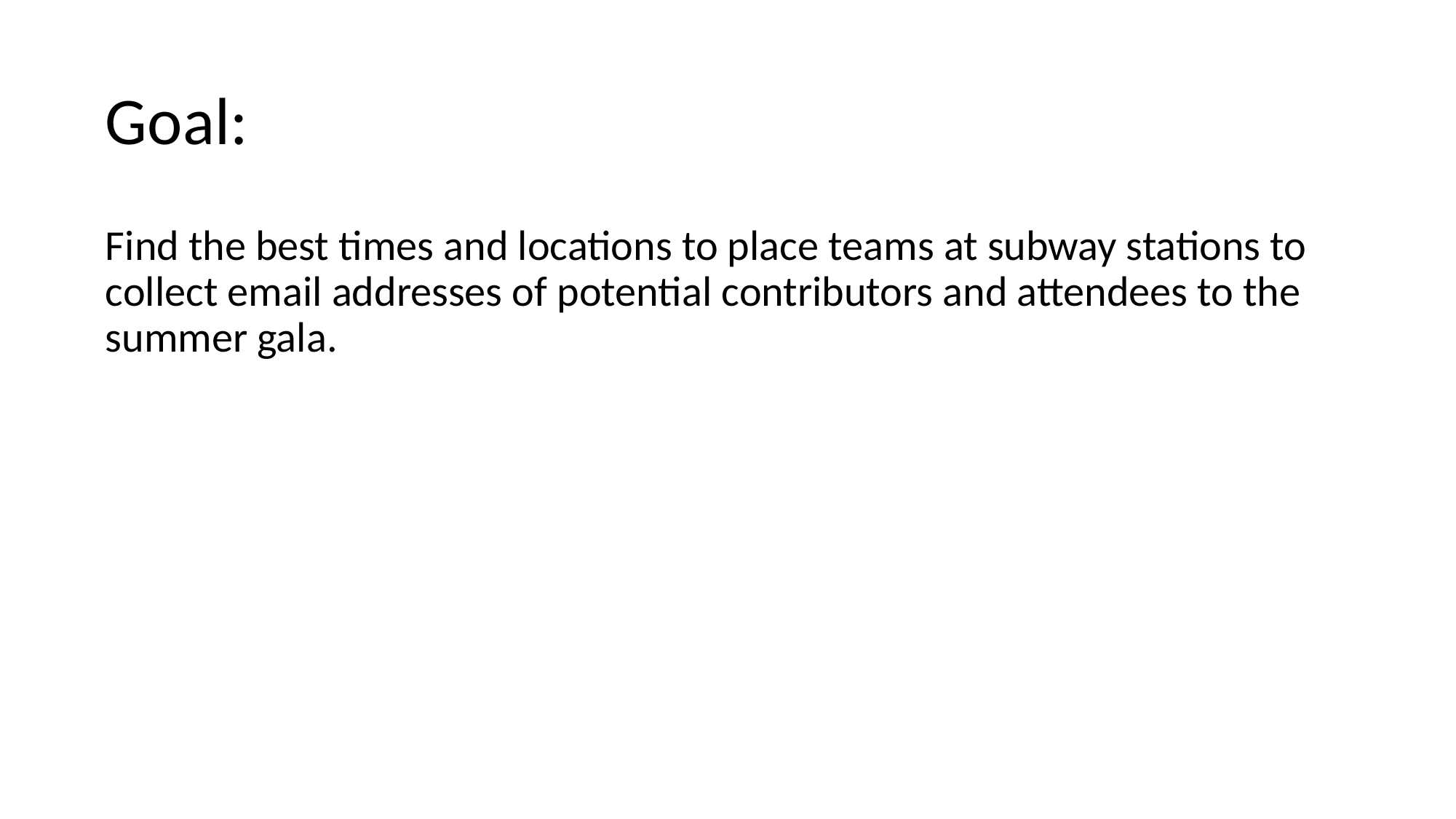

# Goal:
Find the best times and locations to place teams at subway stations to collect email addresses of potential contributors and attendees to the summer gala.
2